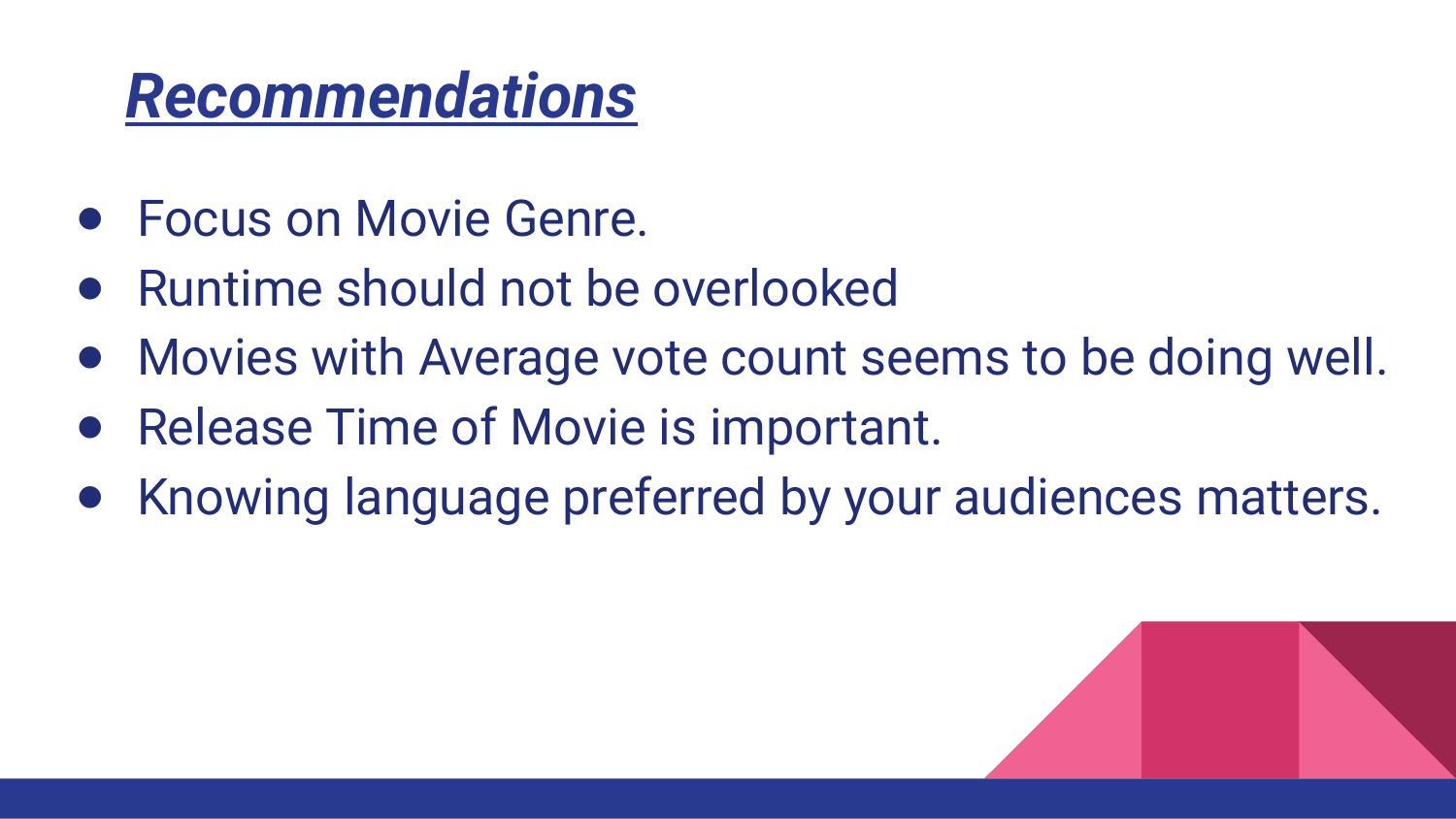

# Recommendations
Focus on Movie Genre.
Runtime should not be overlooked
Movies with Average vote count seems to be doing well.
Release Time of Movie is important.
Knowing language preferred by your audiences matters.